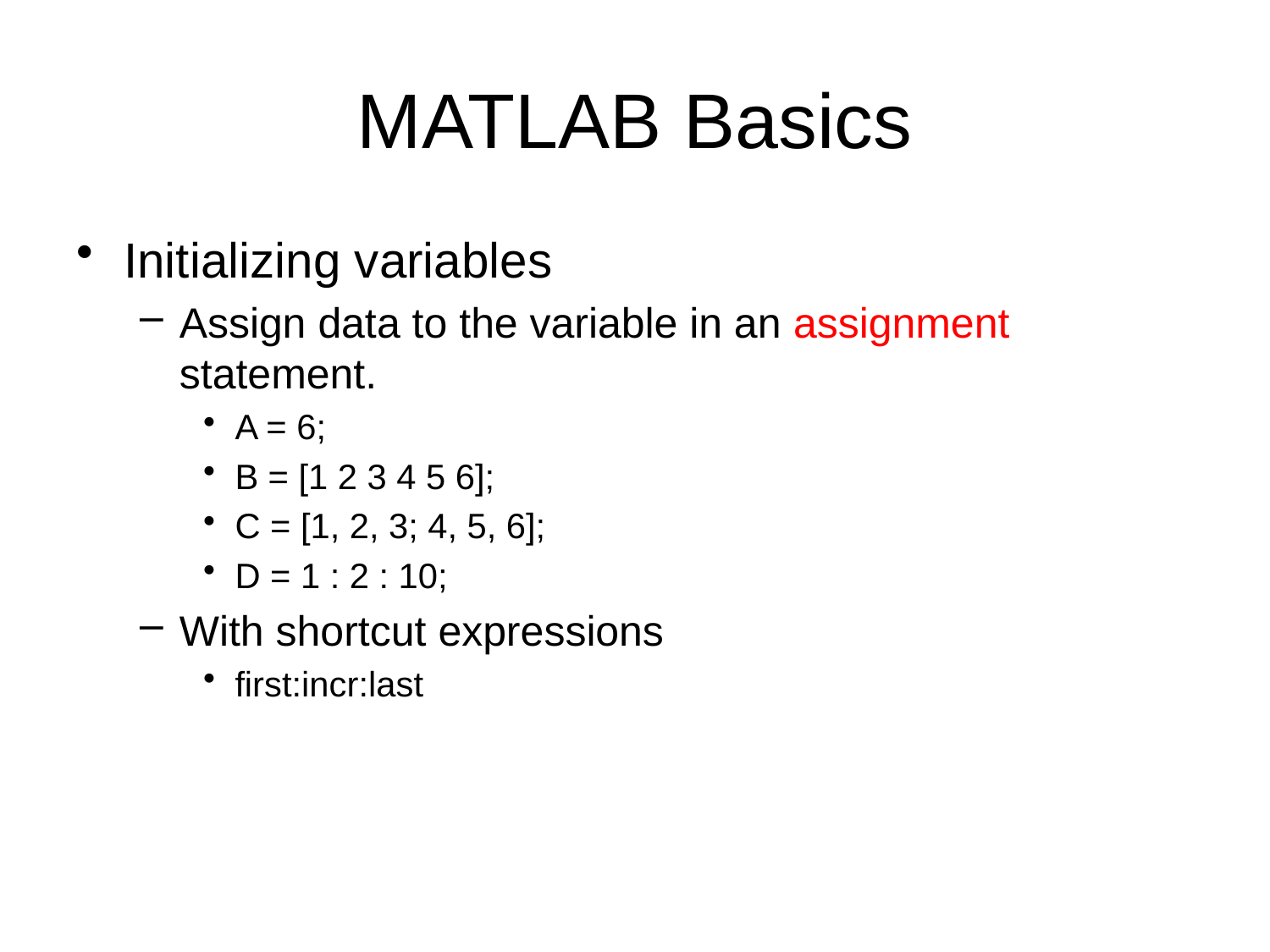

# MATLAB Basics
Initializing variables
Assign data to the variable in an assignment statement.
A = 6;
B = [1 2 3 4 5 6];
C = [1, 2, 3; 4, 5, 6];
D = 1 : 2 : 10;
With shortcut expressions
first:incr:last